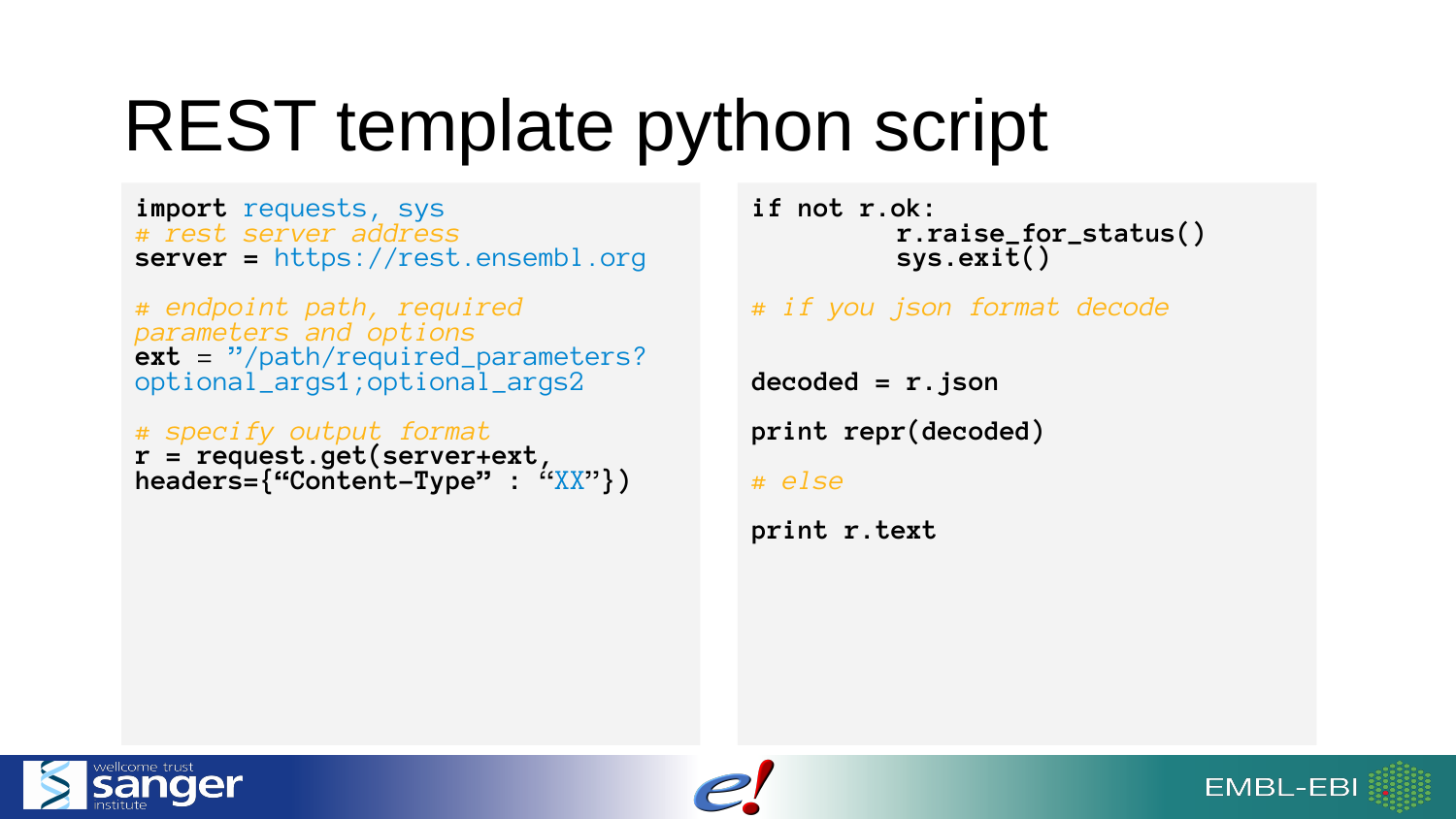

# REST template python script
import requests, sys
# rest server address
server = https://rest.ensembl.org

# endpoint path, required parameters and options
ext = ”/path/required_parameters?optional_args1;optional_args2

# specify output format
r = request.get(server+ext, headers={“Content-Type” : “XX”})

if not r.ok:
	r.raise_for_status()
	sys.exit()

# if you json format decode

decoded = r.json

print repr(decoded)

# else

print r.text